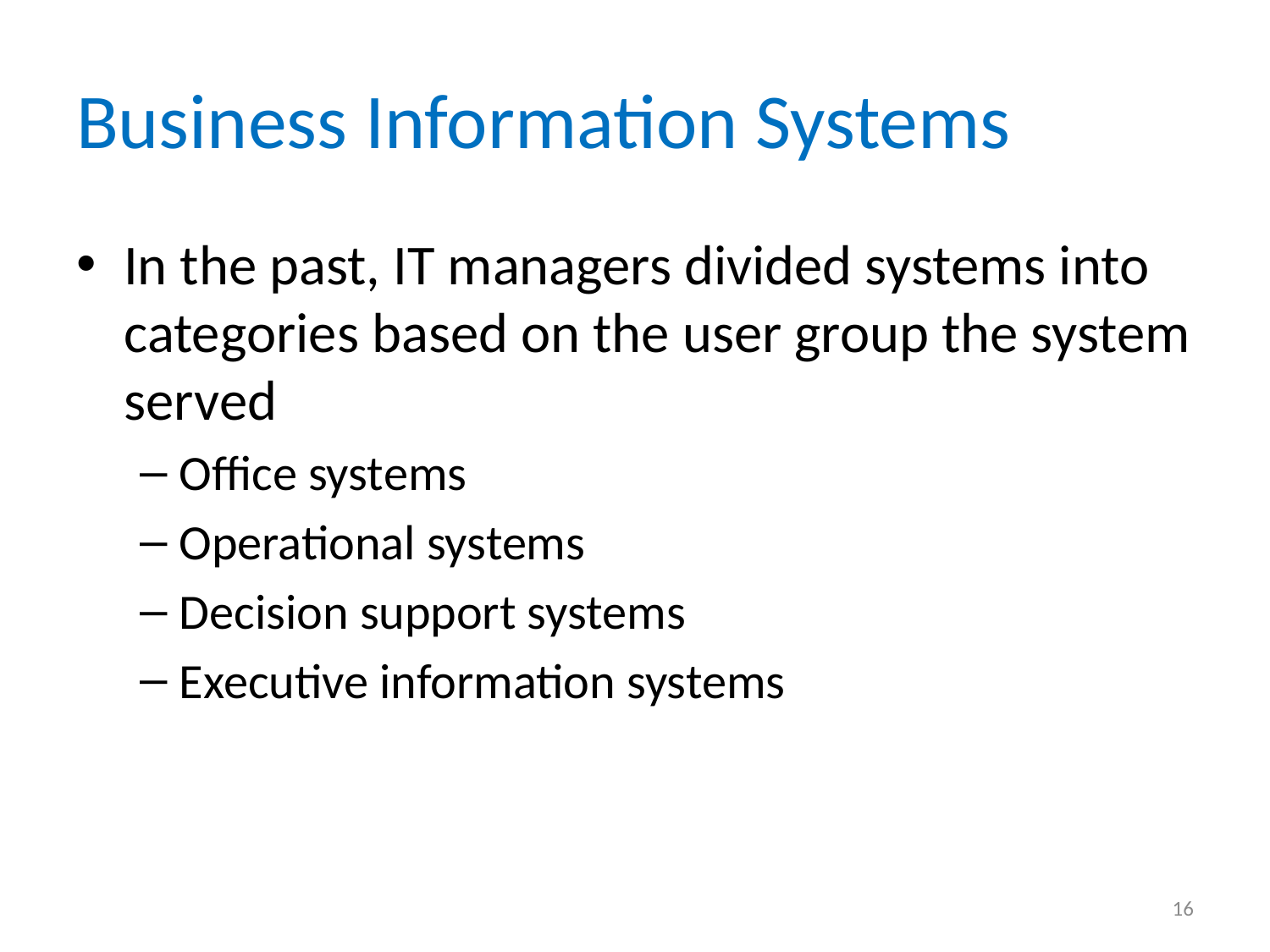

# Business Information Systems
In the past, IT managers divided systems into categories based on the user group the system served
Office systems
Operational systems
Decision support systems
Executive information systems
16